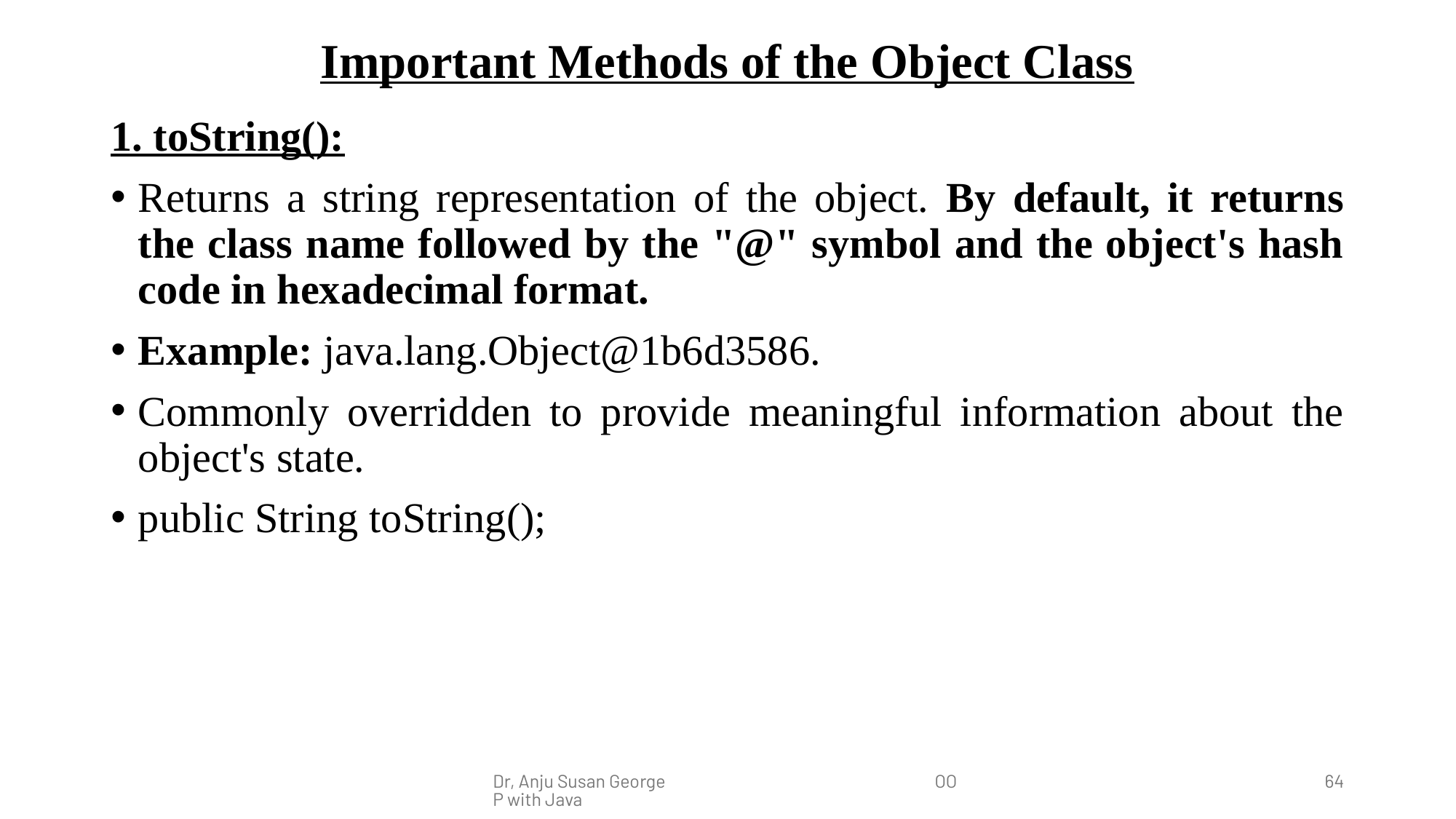

# Important Methods of the Object Class
1. toString():
Returns a string representation of the object. By default, it returns the class name followed by the "@" symbol and the object's hash code in hexadecimal format.
Example: java.lang.Object@1b6d3586.
Commonly overridden to provide meaningful information about the object's state.
public String toString();
Dr, Anju Susan George                                                                          OOP with Java
64